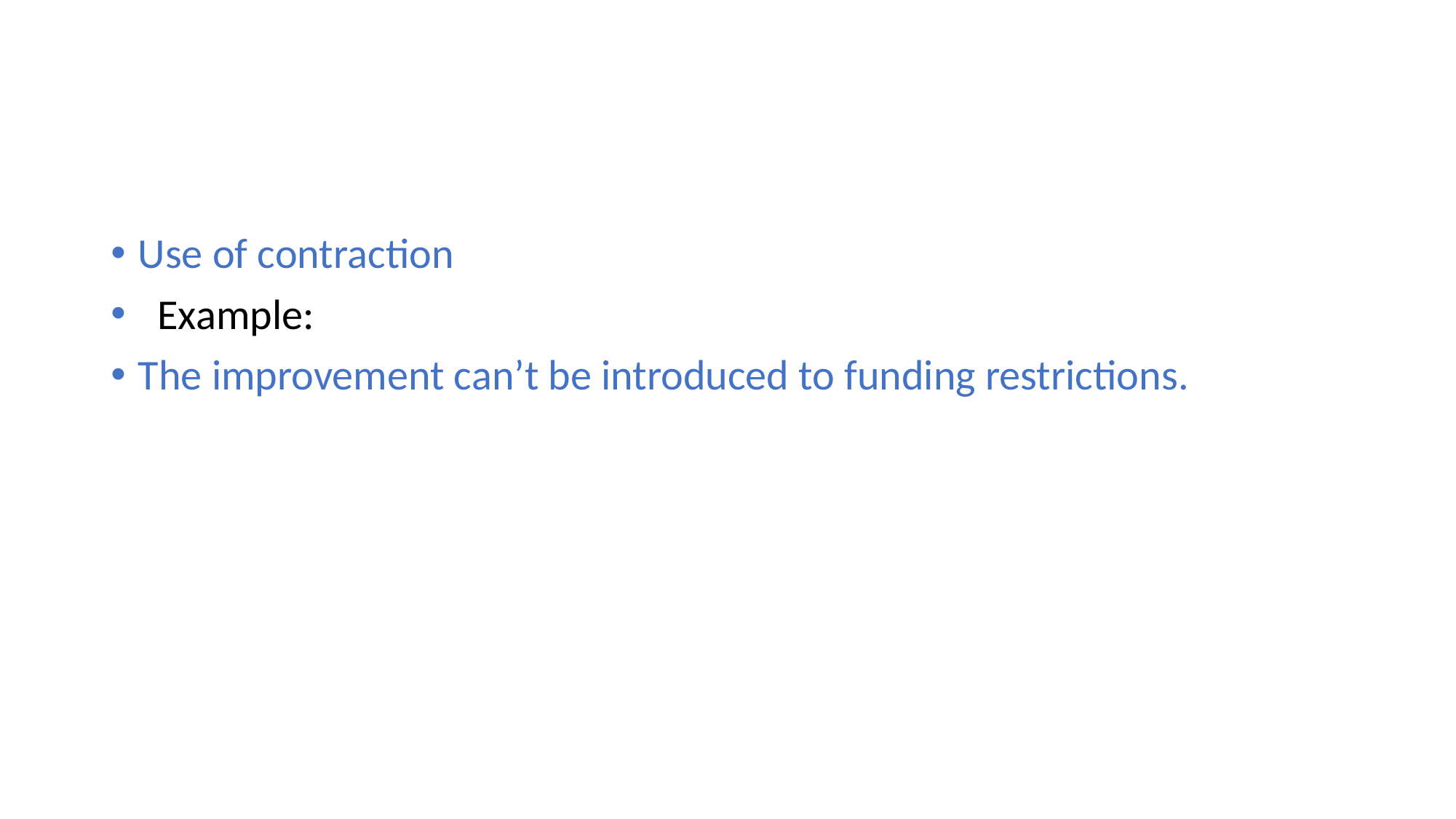

Use of contraction
  Example:
The improvement can’t be introduced to funding restrictions.